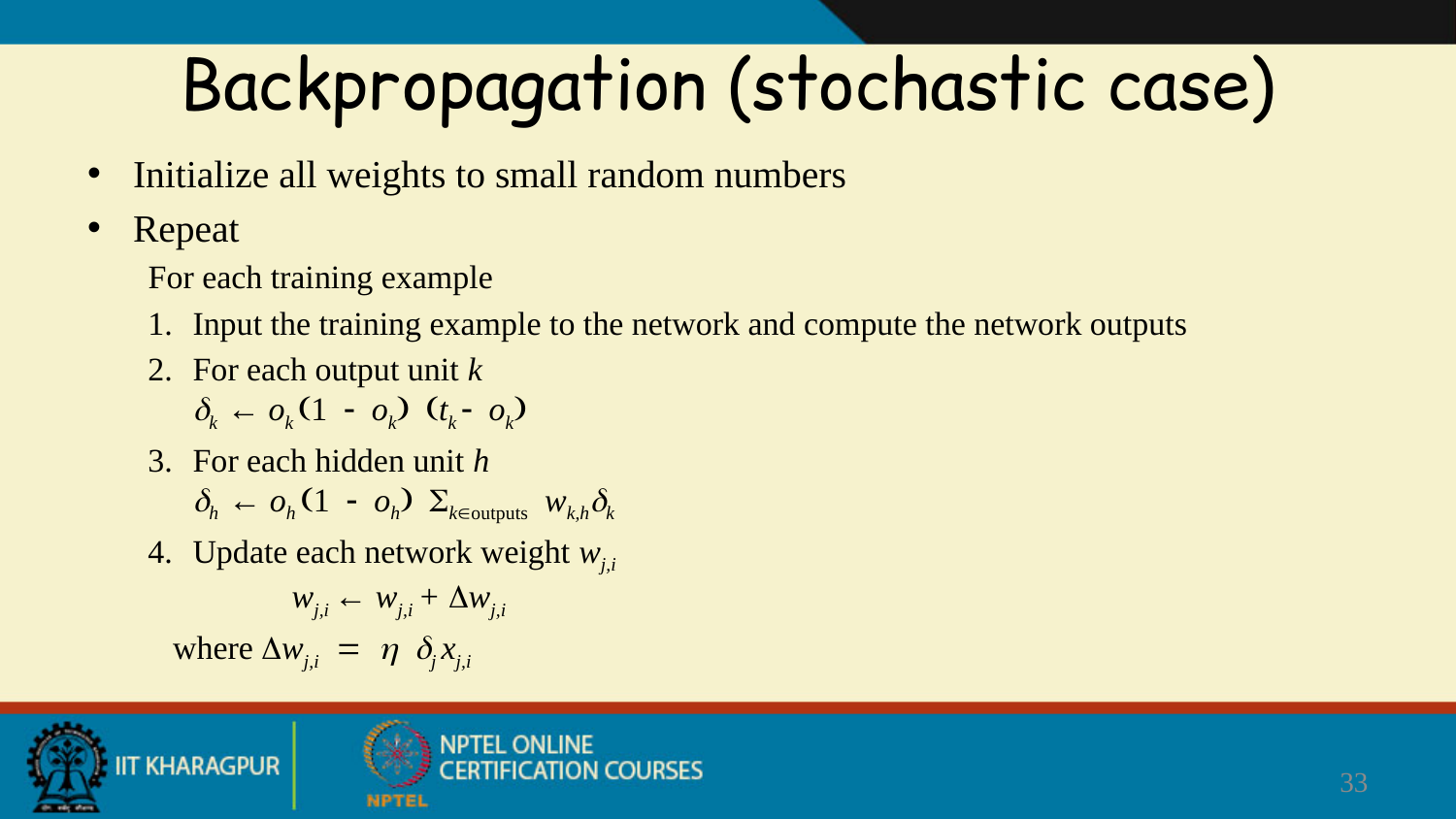

# Backpropagation (stochastic case)
Initialize all weights to small random numbers
Repeat
For each training example
Input the training example to the network and compute the network outputs
For each output unit k
		δk  ← ok (1 − ok) (tk − ok)
For each hidden unit h
		δh  ← oh (1 − oh) Σk∈outputs wk,hδk
Update each network weight wj,i
	 	wj,i ← wj,i + Δwj,i
   where Δwj,i  = η δj xj,i
33